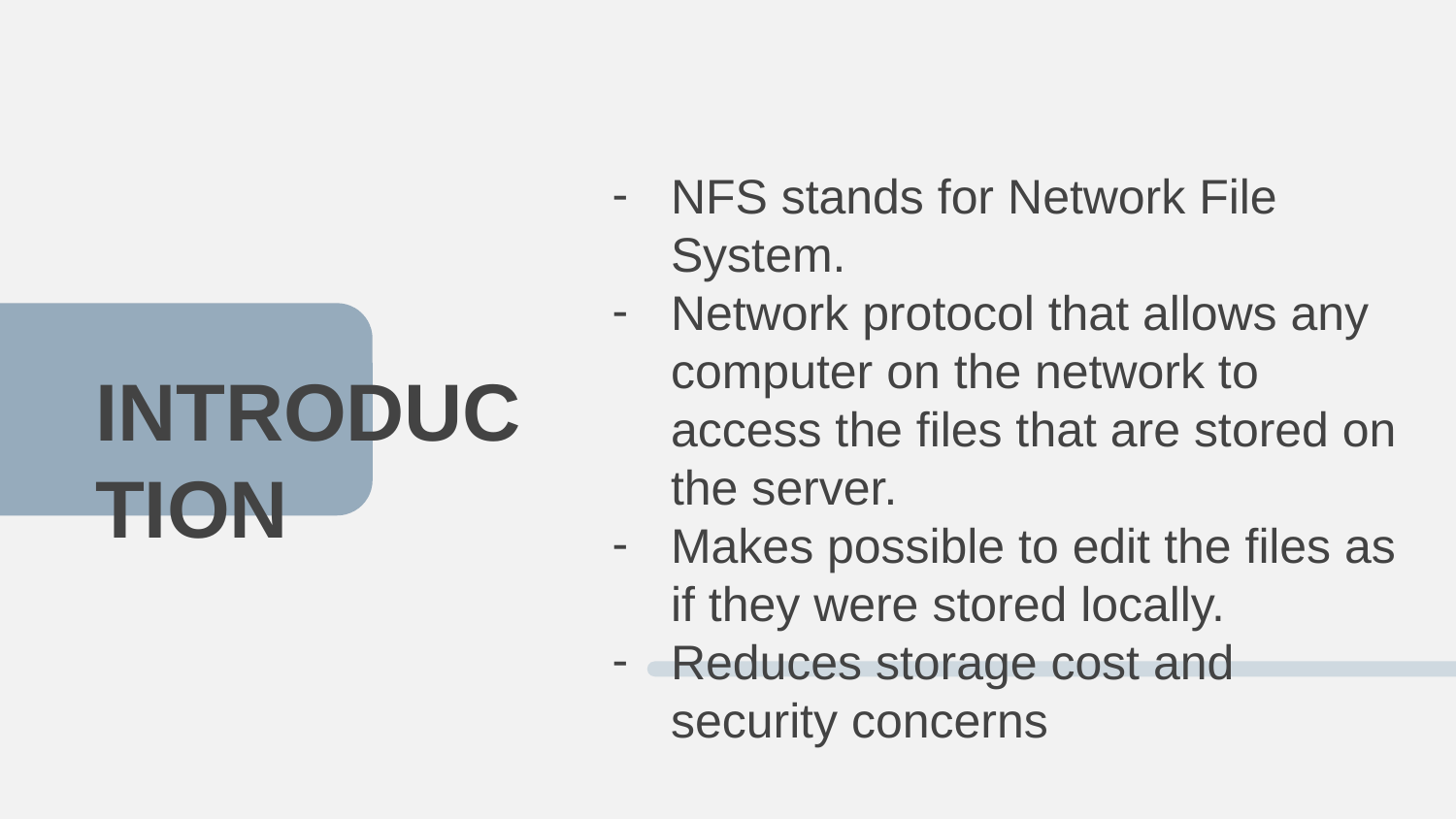

NFS stands for Network File System.
Network protocol that allows any computer on the network to access the files that are stored on the server.
Makes possible to edit the files as if they were stored locally.
Reduces storage cost and security concerns

# INTRODUCTION